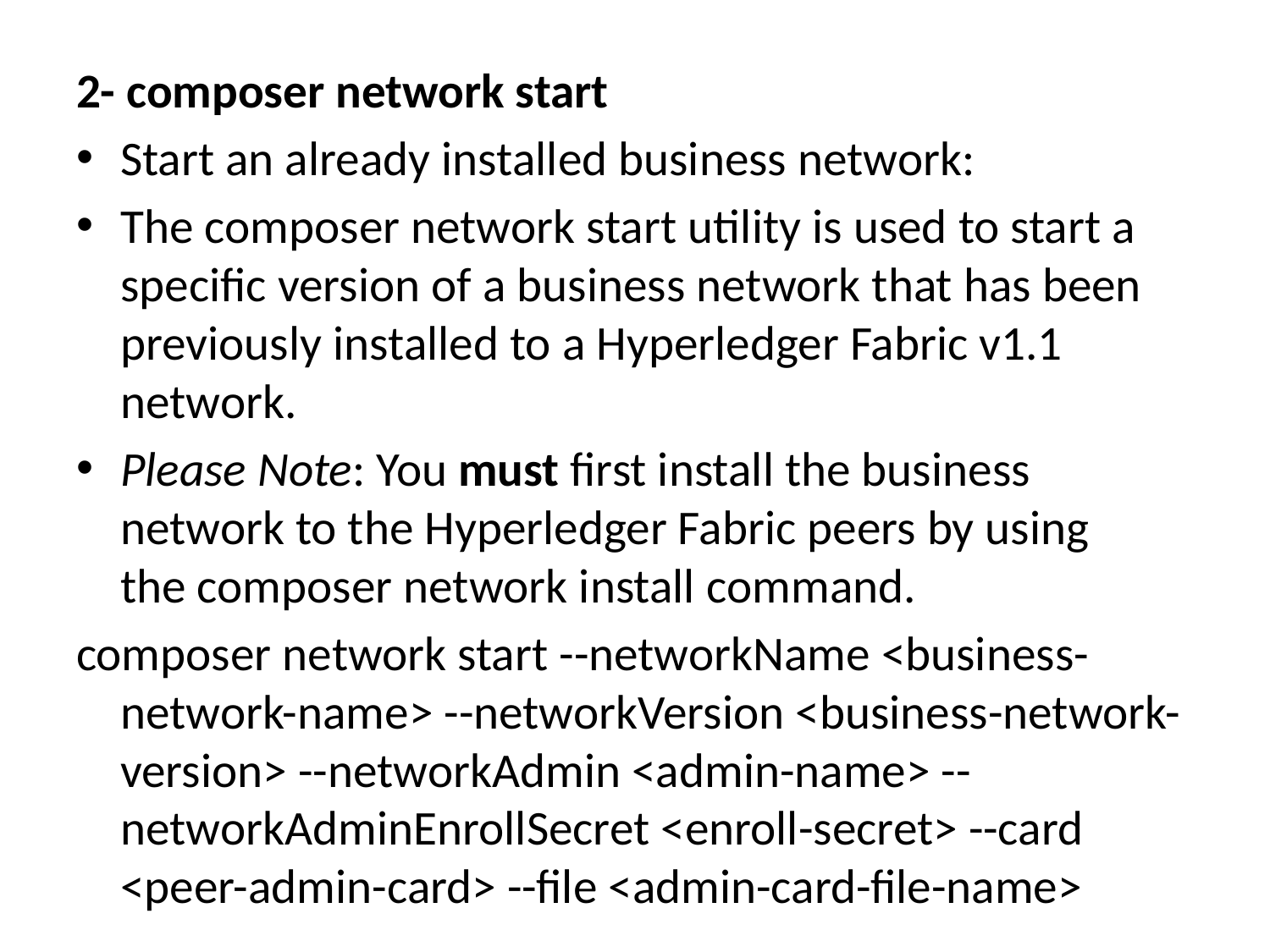

2- composer network start
Start an already installed business network:
The composer network start utility is used to start a specific version of a business network that has been previously installed to a Hyperledger Fabric v1.1 network.
Please Note: You must first install the business network to the Hyperledger Fabric peers by using the composer network install command.
composer network start --networkName <business-network-name> --networkVersion <business-network-version> --networkAdmin <admin-name> --networkAdminEnrollSecret <enroll-secret> --card <peer-admin-card> --file <admin-card-file-name>